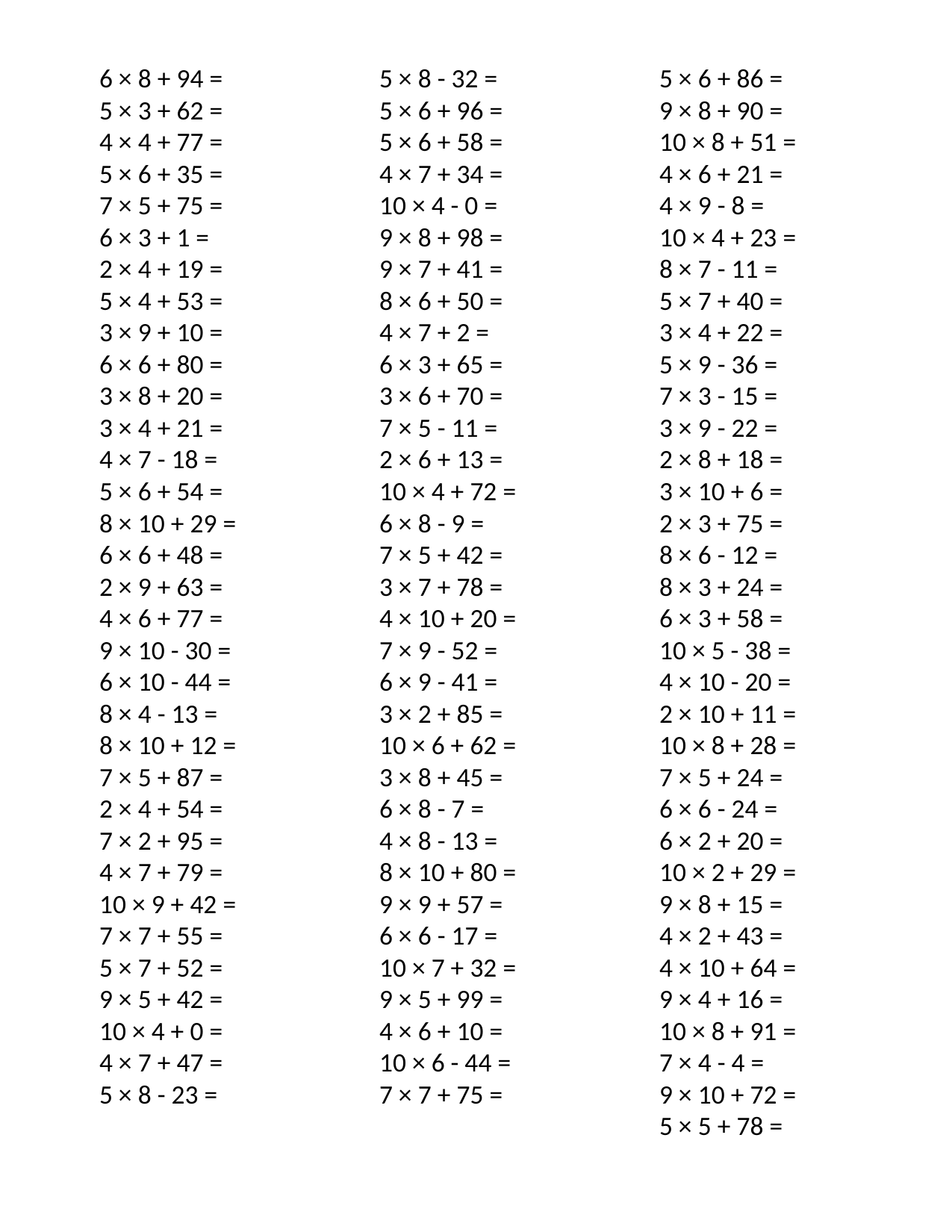

6 × 8 + 94 =
5 × 3 + 62 =
4 × 4 + 77 =
5 × 6 + 35 =
7 × 5 + 75 =
6 × 3 + 1 =
2 × 4 + 19 =
5 × 4 + 53 =
3 × 9 + 10 =
6 × 6 + 80 =
3 × 8 + 20 =
3 × 4 + 21 =
4 × 7 - 18 =
5 × 6 + 54 =
8 × 10 + 29 =
6 × 6 + 48 =
2 × 9 + 63 =
4 × 6 + 77 =
9 × 10 - 30 =
6 × 10 - 44 =
8 × 4 - 13 =
8 × 10 + 12 =
7 × 5 + 87 =
2 × 4 + 54 =
7 × 2 + 95 =
4 × 7 + 79 =
10 × 9 + 42 =
7 × 7 + 55 =
5 × 7 + 52 =
9 × 5 + 42 =
10 × 4 + 0 =
4 × 7 + 47 =
5 × 8 - 23 =

5 × 8 - 32 =
5 × 6 + 96 =
5 × 6 + 58 =
4 × 7 + 34 =
10 × 4 - 0 =
9 × 8 + 98 =
9 × 7 + 41 =
8 × 6 + 50 =
4 × 7 + 2 =
6 × 3 + 65 =
3 × 6 + 70 =
7 × 5 - 11 =
2 × 6 + 13 =
10 × 4 + 72 =
6 × 8 - 9 =
7 × 5 + 42 =
3 × 7 + 78 =
4 × 10 + 20 =
7 × 9 - 52 =
6 × 9 - 41 =
3 × 2 + 85 =
10 × 6 + 62 =
3 × 8 + 45 =
6 × 8 - 7 =
4 × 8 - 13 =
8 × 10 + 80 =
9 × 9 + 57 =
6 × 6 - 17 =
10 × 7 + 32 =
9 × 5 + 99 =
4 × 6 + 10 =
10 × 6 - 44 =
7 × 7 + 75 =

5 × 6 + 86 =
9 × 8 + 90 =
10 × 8 + 51 =
4 × 6 + 21 =
4 × 9 - 8 =
10 × 4 + 23 =
8 × 7 - 11 =
5 × 7 + 40 =
3 × 4 + 22 =
5 × 9 - 36 =
7 × 3 - 15 =
3 × 9 - 22 =
2 × 8 + 18 =
3 × 10 + 6 =
2 × 3 + 75 =
8 × 6 - 12 =
8 × 3 + 24 =
6 × 3 + 58 =
10 × 5 - 38 =
4 × 10 - 20 =
2 × 10 + 11 =
10 × 8 + 28 =
7 × 5 + 24 =
6 × 6 - 24 =
6 × 2 + 20 =
10 × 2 + 29 =
9 × 8 + 15 =
4 × 2 + 43 =
4 × 10 + 64 =
9 × 4 + 16 =
10 × 8 + 91 =
7 × 4 - 4 =
9 × 10 + 72 =
5 × 5 + 78 =